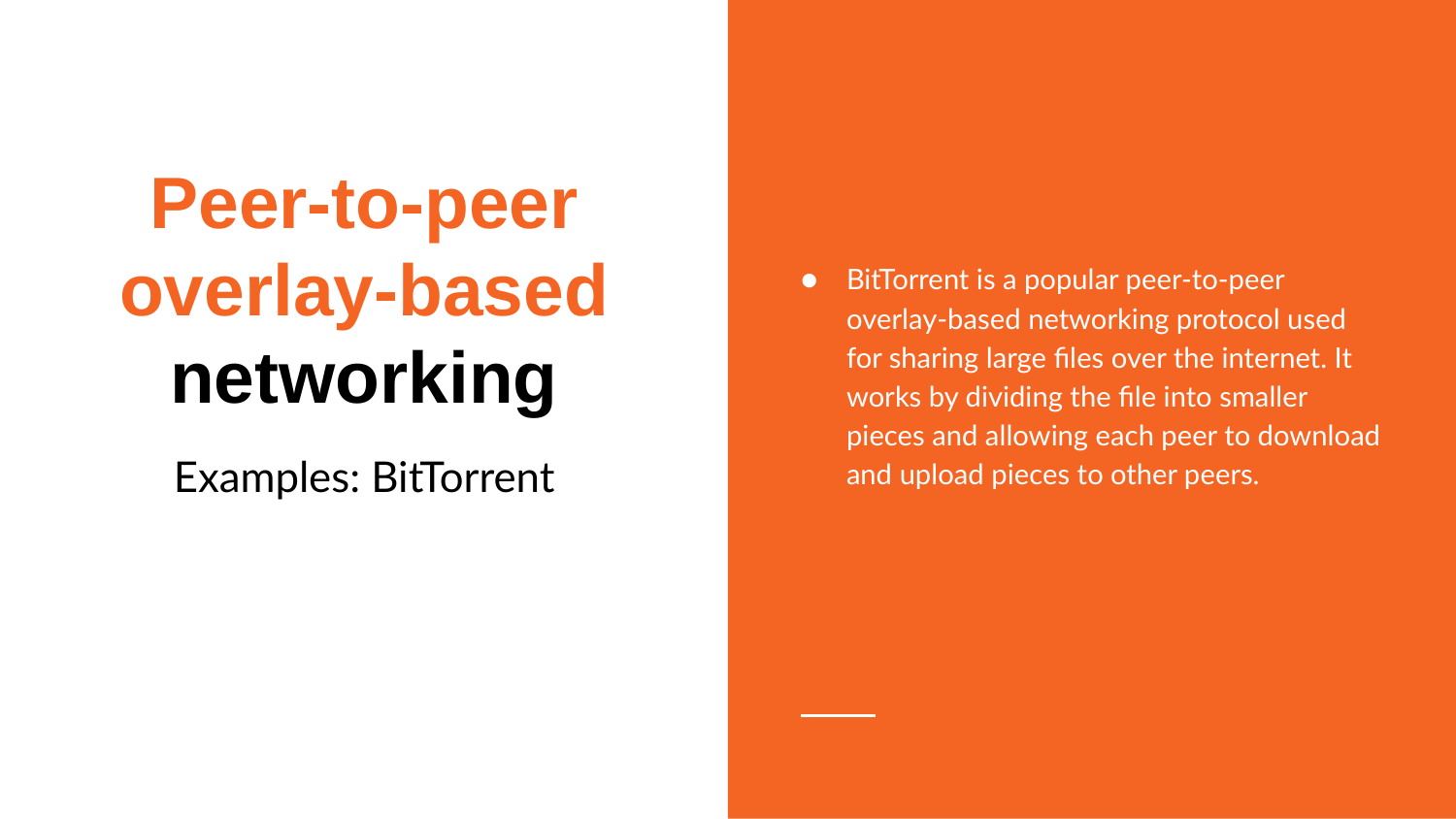

BitTorrent is a popular peer-to-peer overlay-based networking protocol used for sharing large files over the internet. It works by dividing the file into smaller pieces and allowing each peer to download and upload pieces to other peers.

# Peer-to-peer
overlay-based networking
Examples: BitTorrent